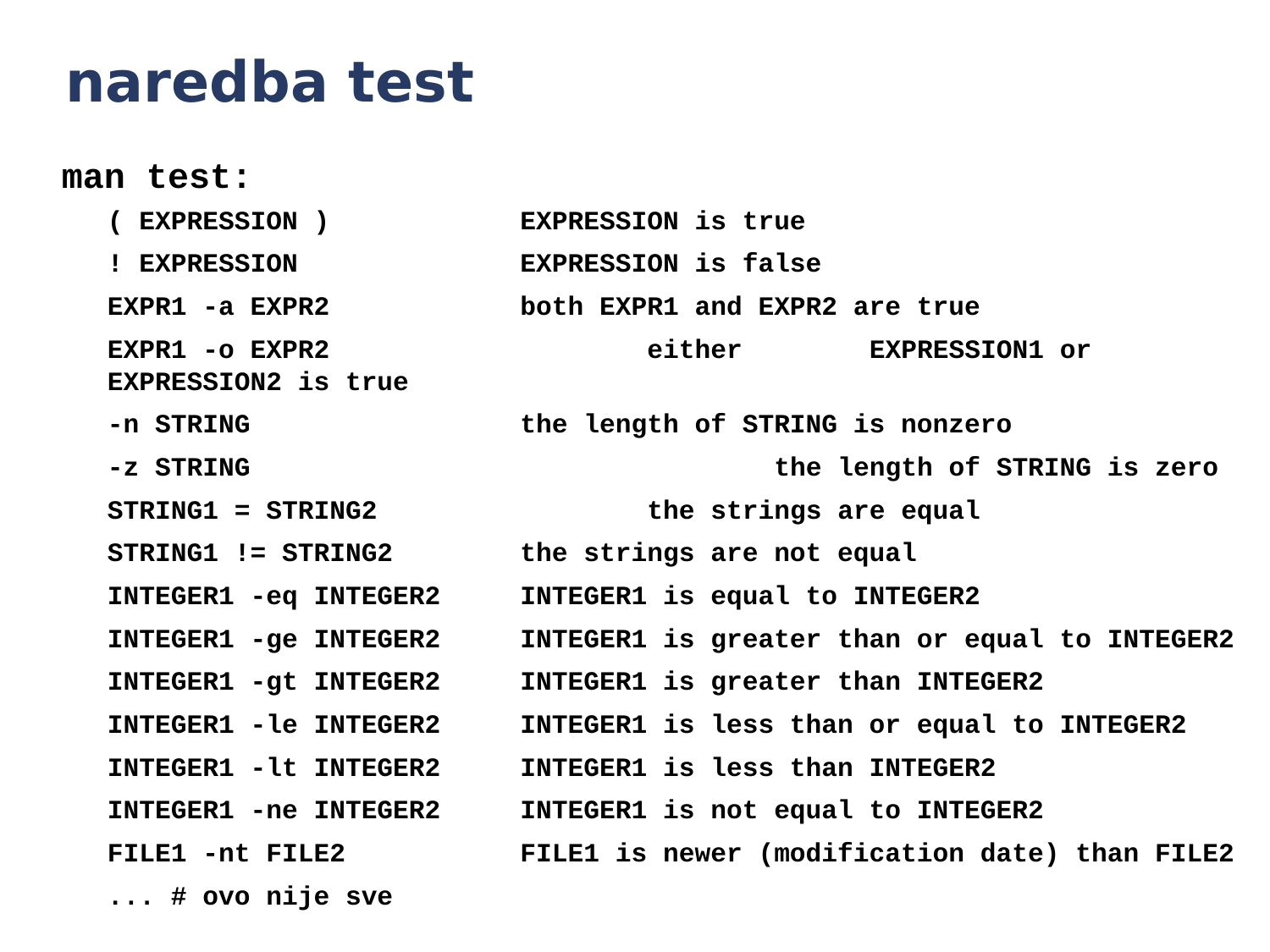

naredba test
man test:
( EXPRESSION )            EXPRESSION is true
! EXPRESSION              EXPRESSION is false
EXPR1 -a EXPR2        	  both EXPR1 and EXPR2 are true
EXPR1 -o EXPR2  		  either 	EXPRESSION1 or EXPRESSION2 is true
-n STRING                 the length of STRING is nonzero
-z STRING  				  the length of STRING is zero
STRING1 = STRING2 		  the strings are equal
STRING1 != STRING2   	  the strings are not equal
INTEGER1 -eq INTEGER2  	  INTEGER1 is equal to INTEGER2
INTEGER1 -ge INTEGER2     INTEGER1 is greater than or equal to INTEGER2
INTEGER1 -gt INTEGER2     INTEGER1 is greater than INTEGER2
INTEGER1 -le INTEGER2     INTEGER1 is less than or equal to INTEGER2
INTEGER1 -lt INTEGER2     INTEGER1 is less than INTEGER2
INTEGER1 -ne INTEGER2     INTEGER1 is not equal to INTEGER2
FILE1 -nt FILE2           FILE1 is newer (modification date) than FILE2
... # ovo nije sve